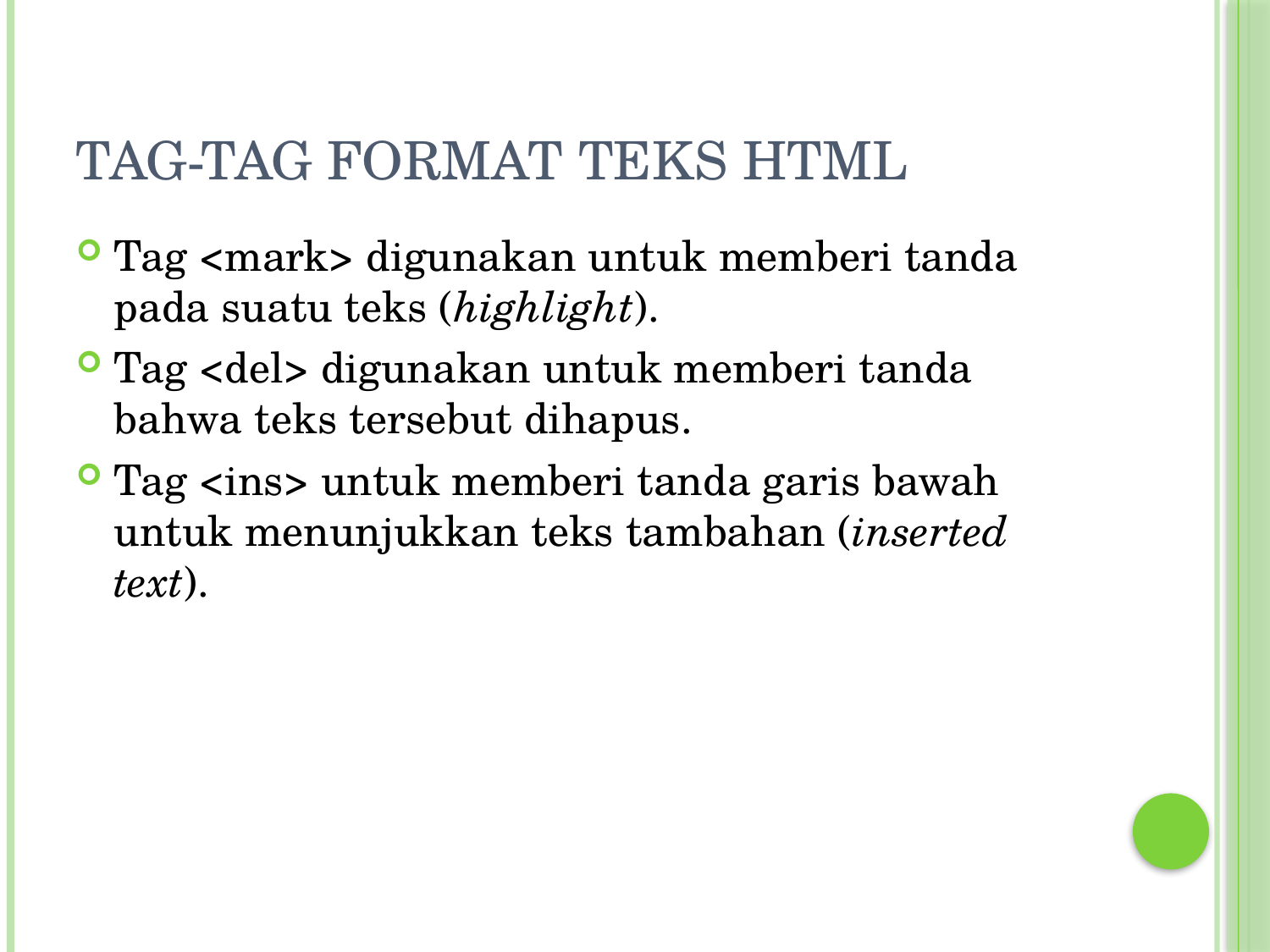

# Tag-tag Format Teks HTML
Tag <mark> digunakan untuk memberi tanda pada suatu teks (highlight).
Tag <del> digunakan untuk memberi tanda bahwa teks tersebut dihapus.
Tag <ins> untuk memberi tanda garis bawah untuk menunjukkan teks tambahan (inserted text).